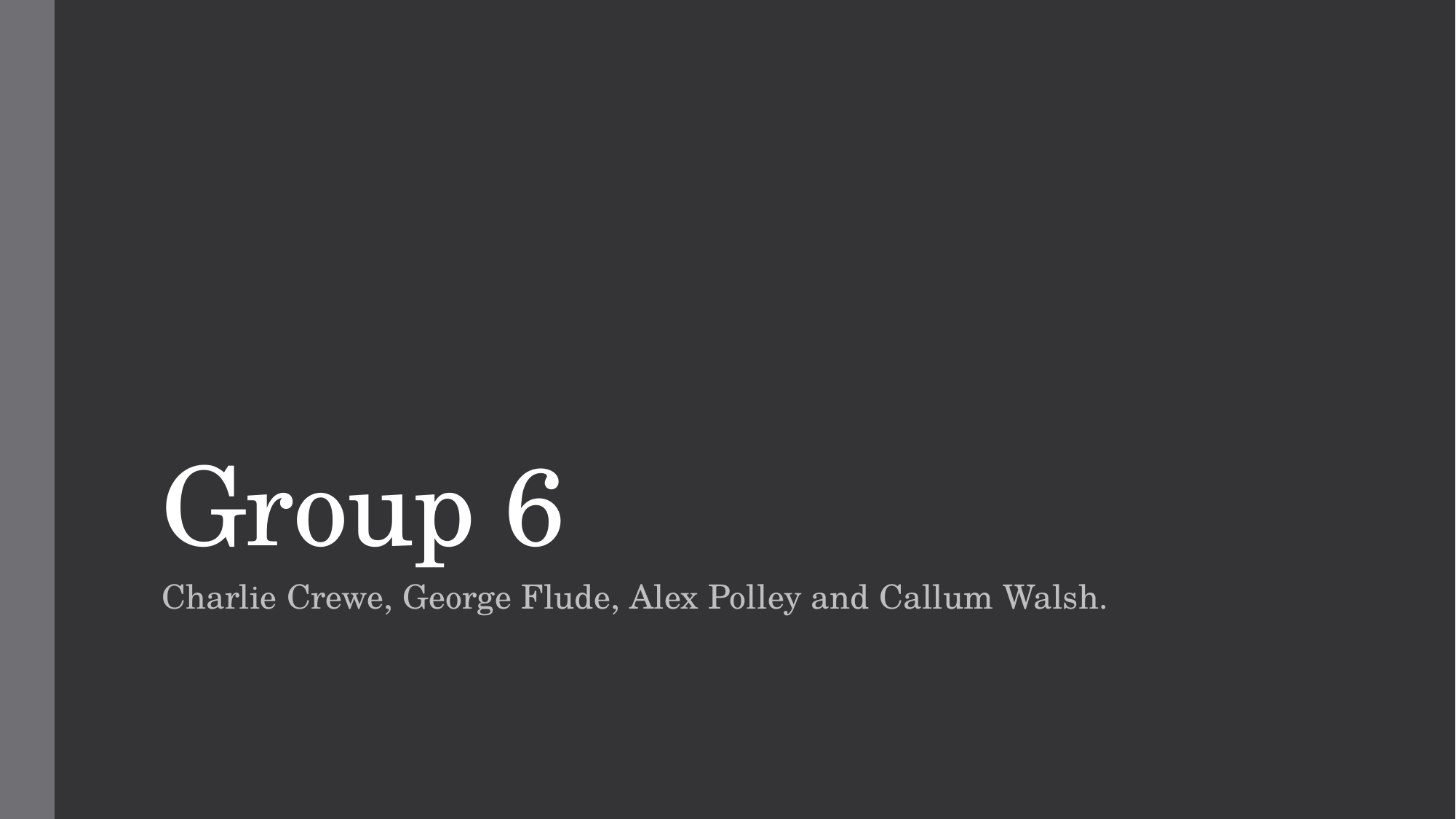

# Group 6
Charlie Crewe, George Flude, Alex Polley and Callum Walsh.